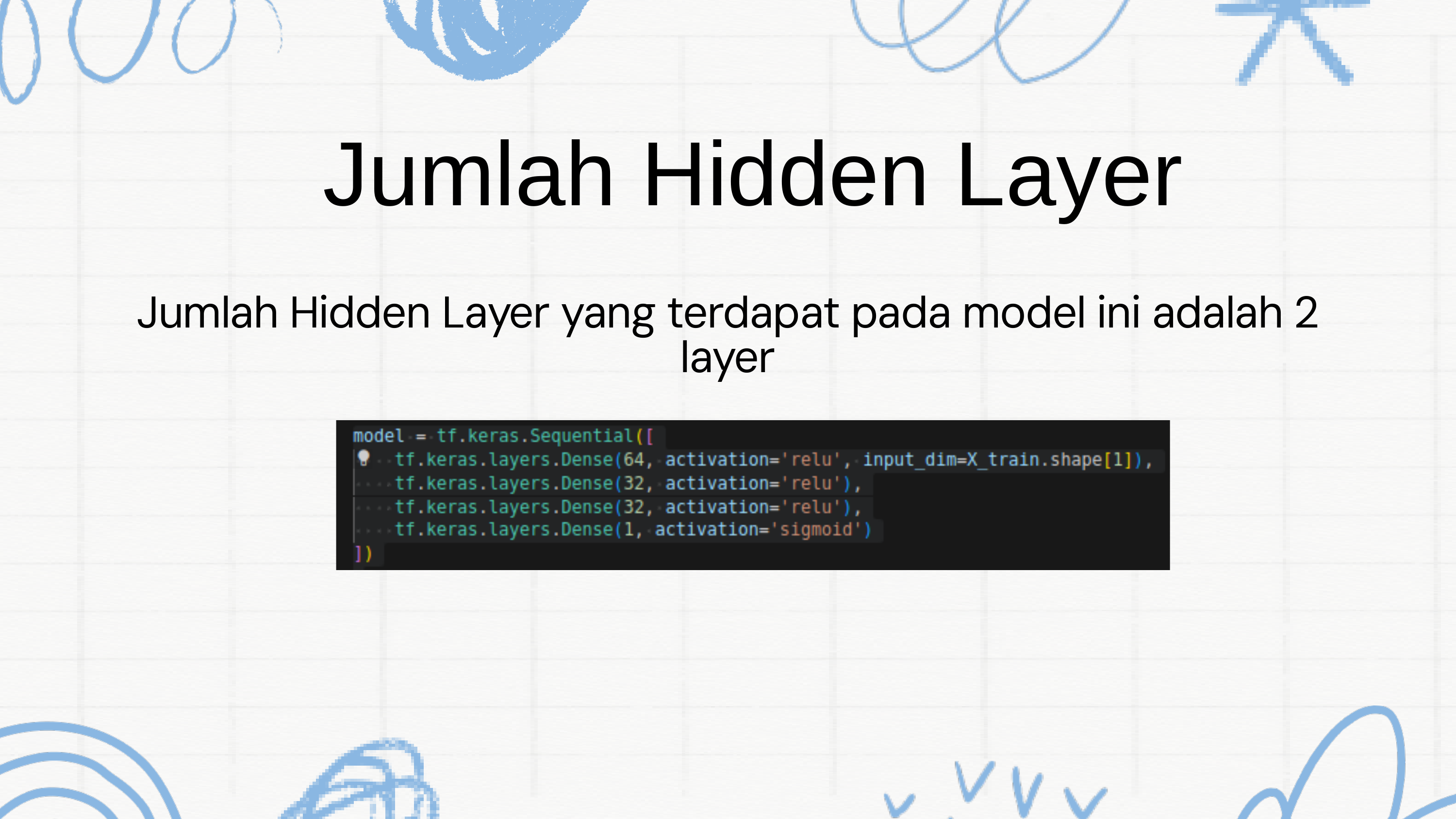

Jumlah Hidden Layer
Jumlah Hidden Layer yang terdapat pada model ini adalah 2 layer